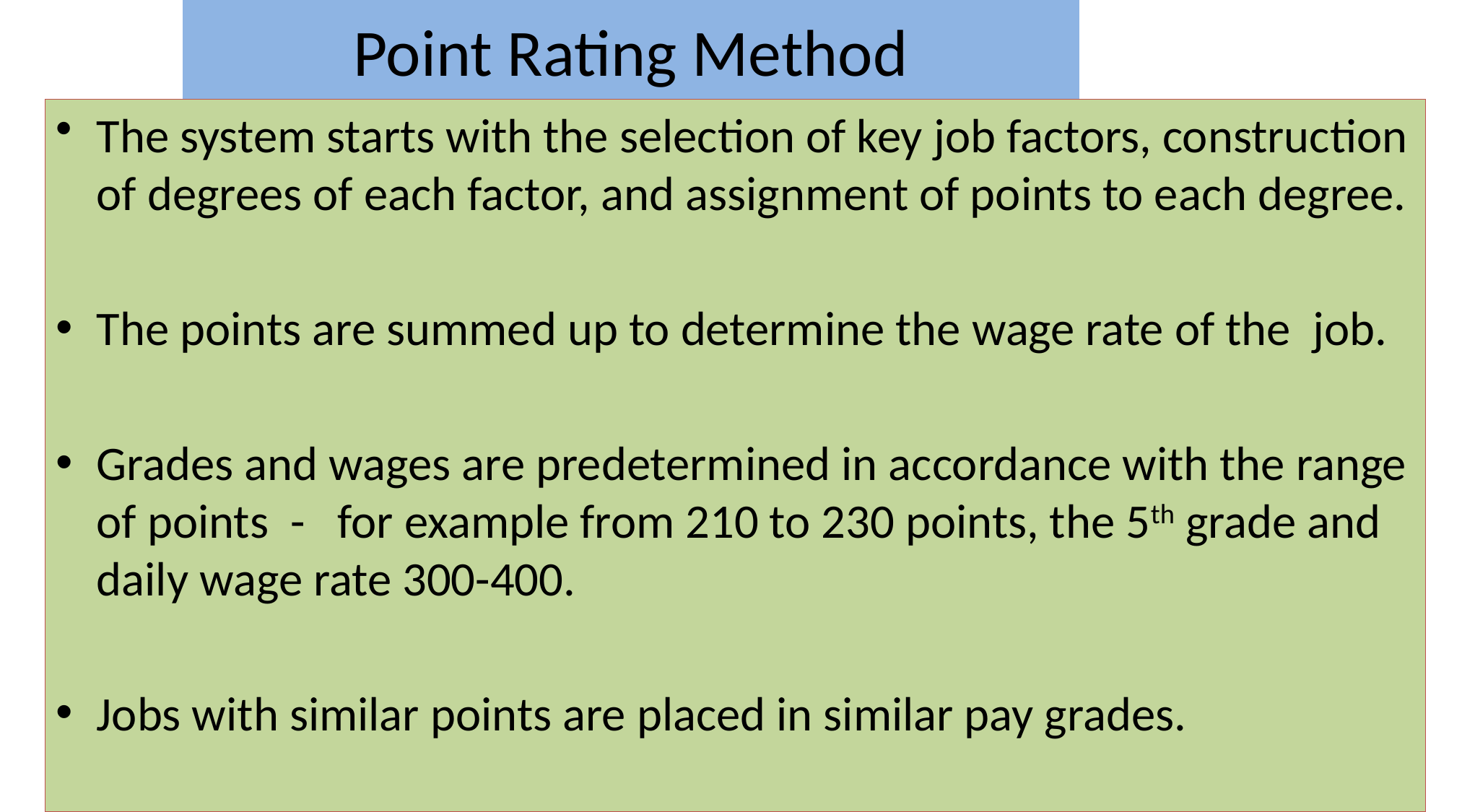

# Point Rating Method
The system starts with the selection of key job factors, construction of degrees of each factor, and assignment of points to each degree.

The points are summed up to determine the wage rate of the  job.

Grades and wages are predetermined in accordance with the range of points  -   for example from 210 to 230 points, the 5th grade and daily wage rate 300-400.

Jobs with similar points are placed in similar pay grades.